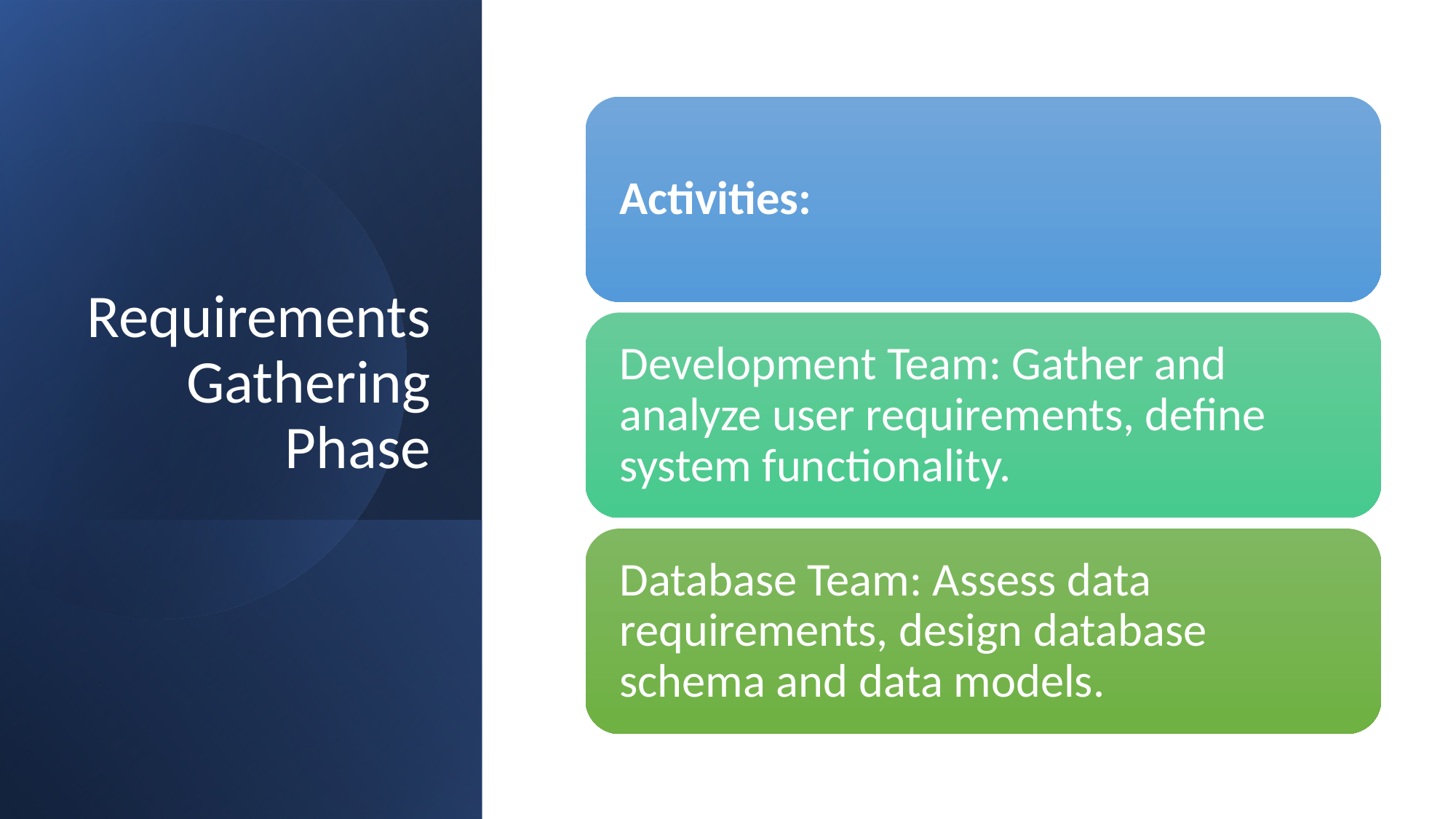

Activities:
Development Team: Gather and analyze user requirements, define system functionality.
Database Team: Assess data requirements, design database schema and data models.

# Requirements Gathering Phase